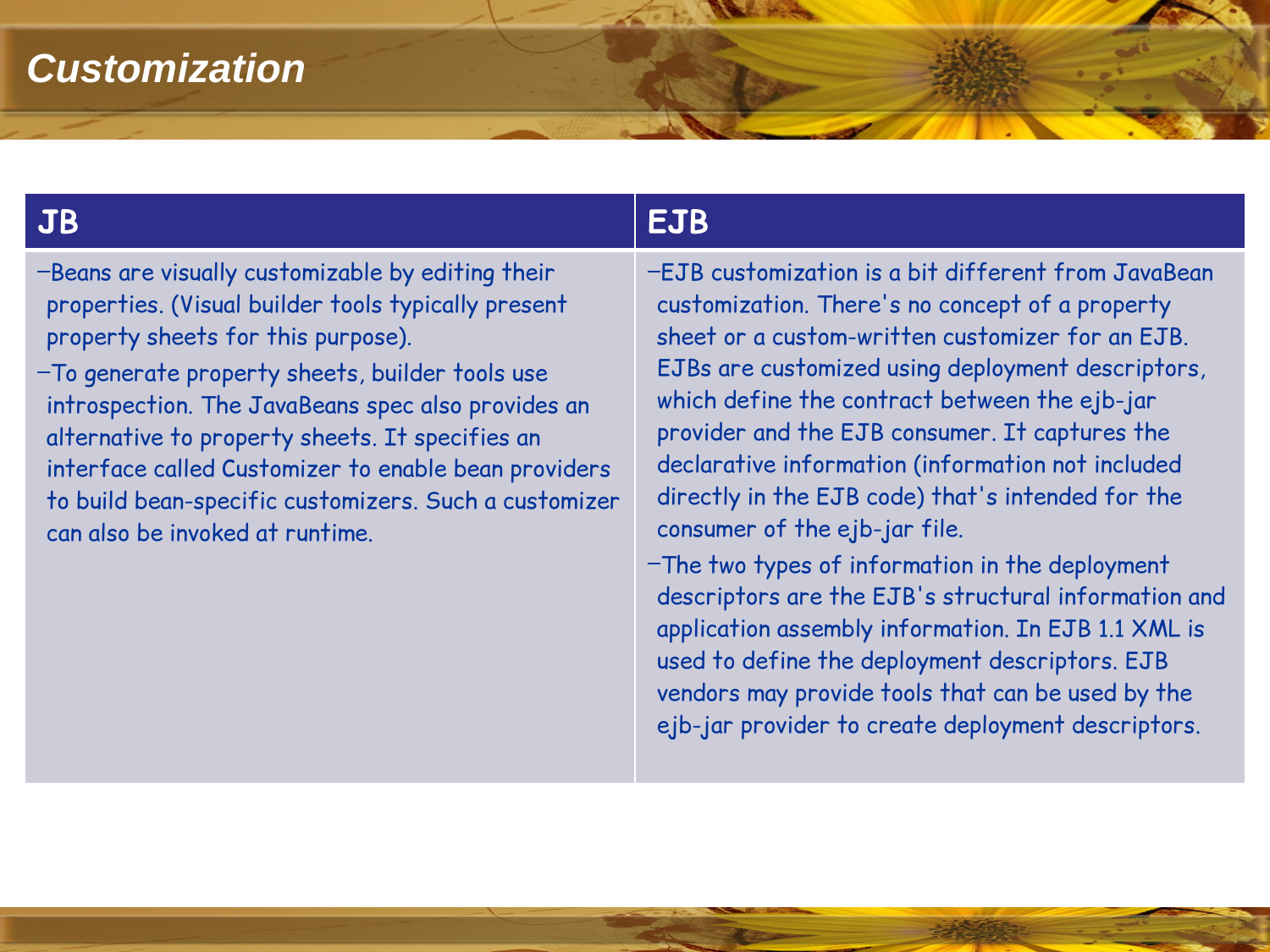

# Customization
| JB | EJB |
| --- | --- |
| Beans are visually customizable by editing their properties. (Visual builder tools typically present property sheets for this purpose). To generate property sheets, builder tools use introspection. The JavaBeans spec also provides an alternative to property sheets. It specifies an interface called Customizer to enable bean providers to build bean-specific customizers. Such a customizer can also be invoked at runtime. | EJB customization is a bit different from JavaBean customization. There's no concept of a property sheet or a custom-written customizer for an EJB. EJBs are customized using deployment descriptors, which define the contract between the ejb-jar provider and the EJB consumer. It captures the declarative information (information not included directly in the EJB code) that's intended for the consumer of the ejb-jar file. The two types of information in the deployment descriptors are the EJB's structural information and application assembly information. In EJB 1.1 XML is used to define the deployment descriptors. EJB vendors may provide tools that can be used by the ejb-jar provider to create deployment descriptors. |